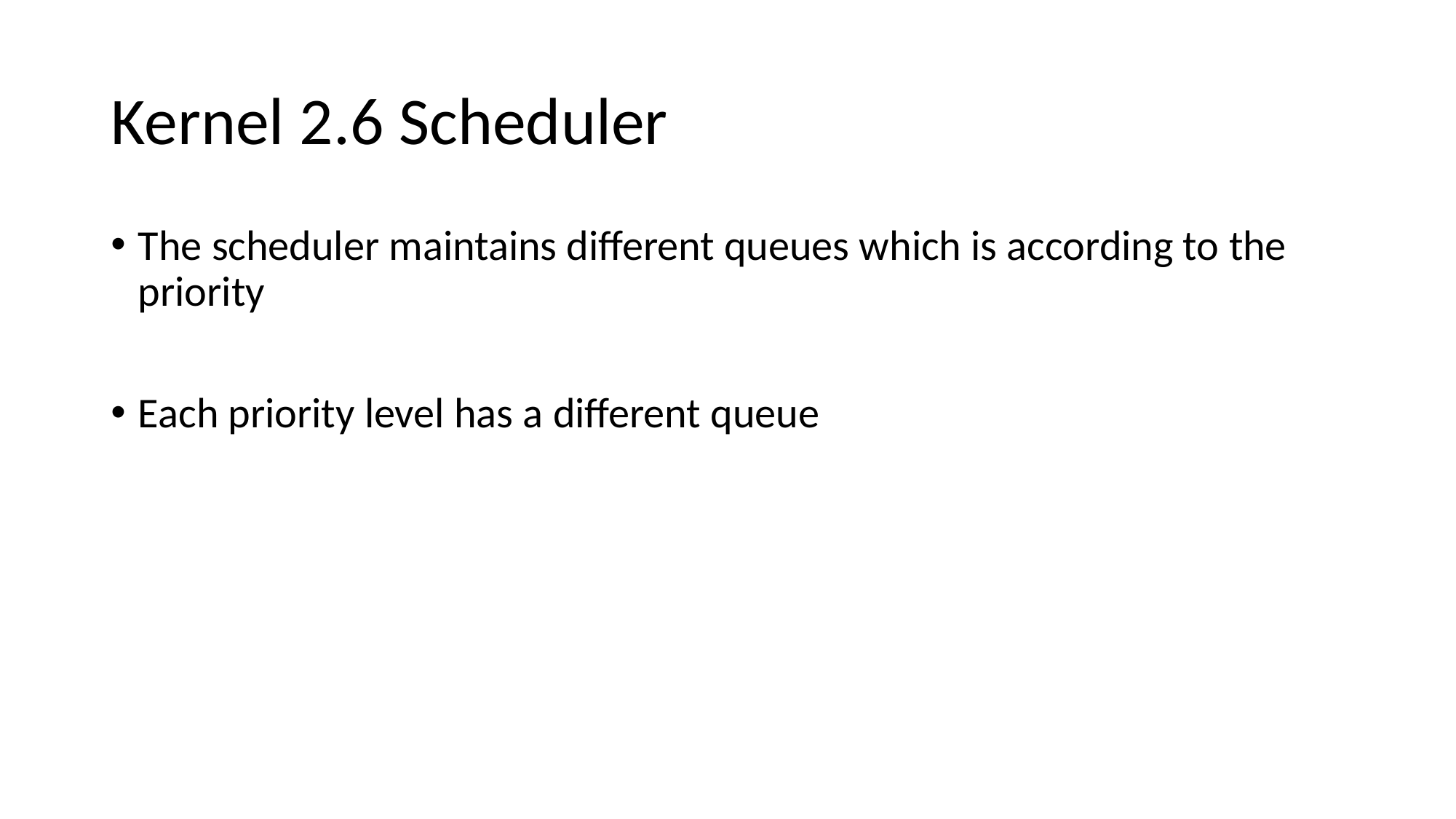

# Kernel 2.6 Scheduler
The scheduler maintains different queues which is according to the priority

Each priority level has a different queue